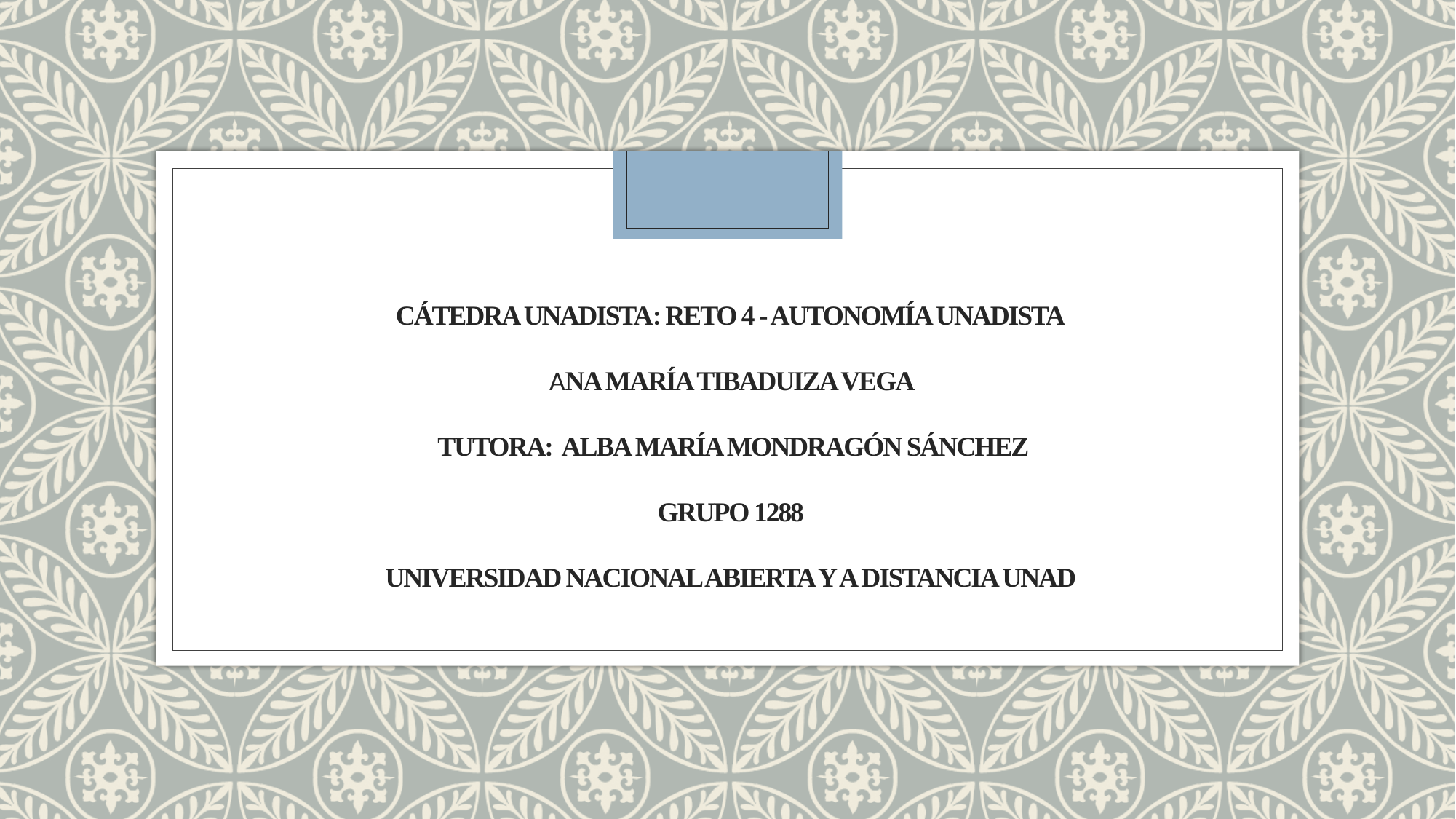

# Cátedra Unadista: Reto 4 - Autonomía Unadista  ana María Tibaduiza Vega  Tutora:  Alba María Mondragón Sánchez Grupo 1288 Universidad Nacional Abierta y a Distancia UNAD